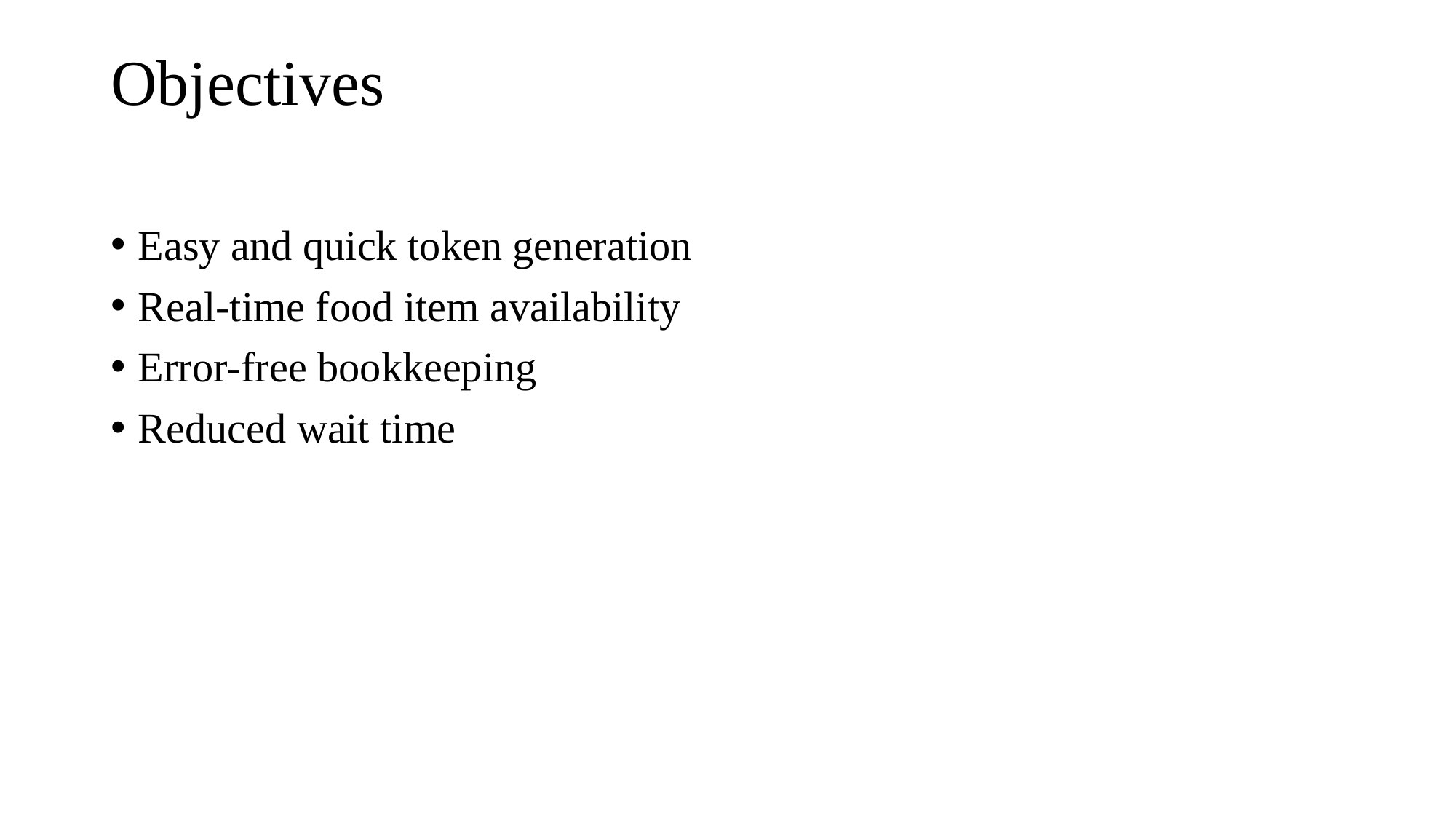

# Objectives
Easy and quick token generation
Real-time food item availability
Error-free bookkeeping
Reduced wait time